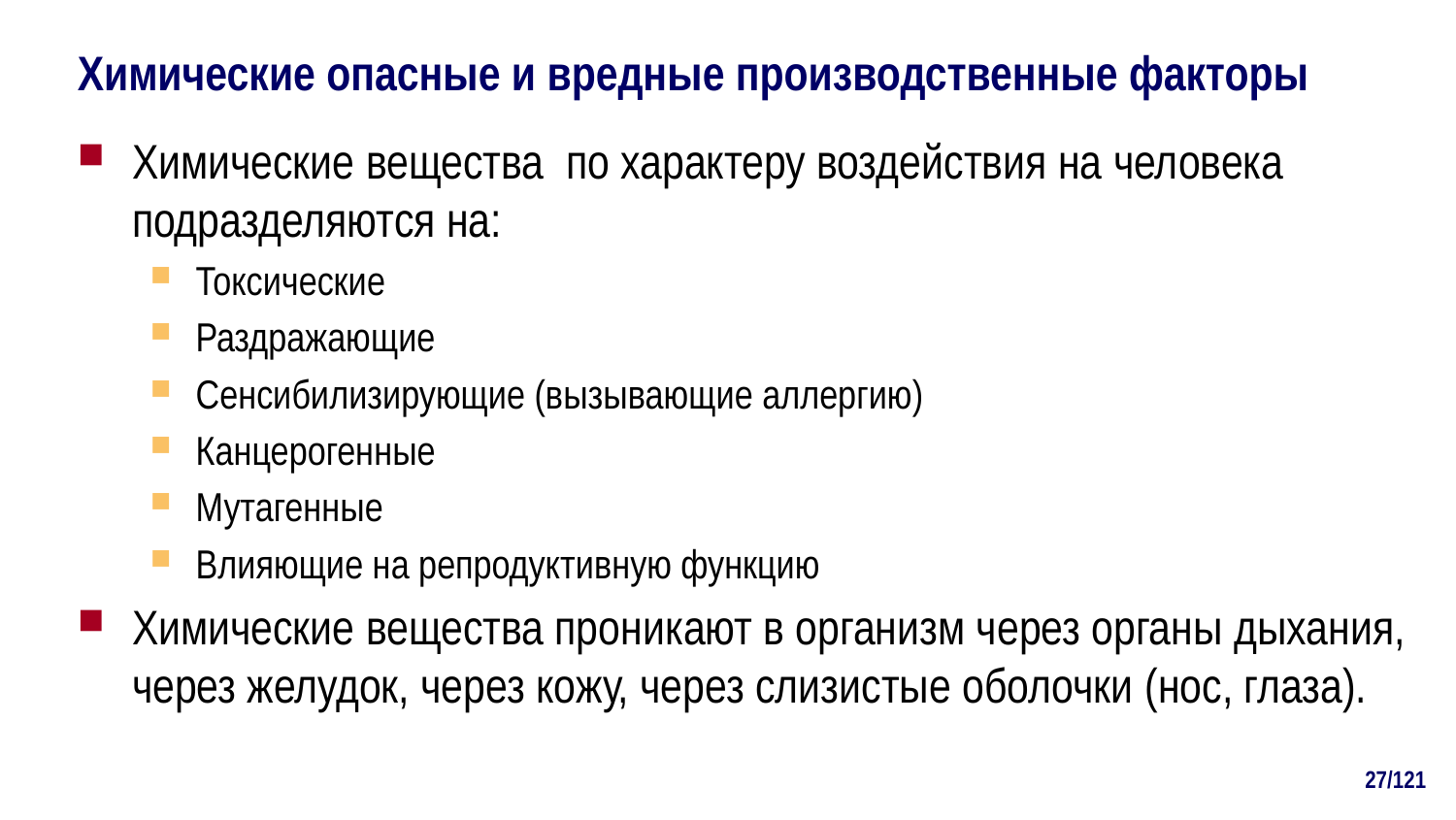

# Химические опасные и вредные производственные факторы
Химические вещества  по характеру воздействия на человека подразделяются на:
Токсические
Раздражающие
Сенсибилизирующие (вызывающие аллергию)
Канцерогенные
Мутагенные
Влияющие на репродуктивную функцию
Химические вещества проникают в организм через органы дыхания, через желудок, через кожу, через слизистые оболочки (нос, глаза).